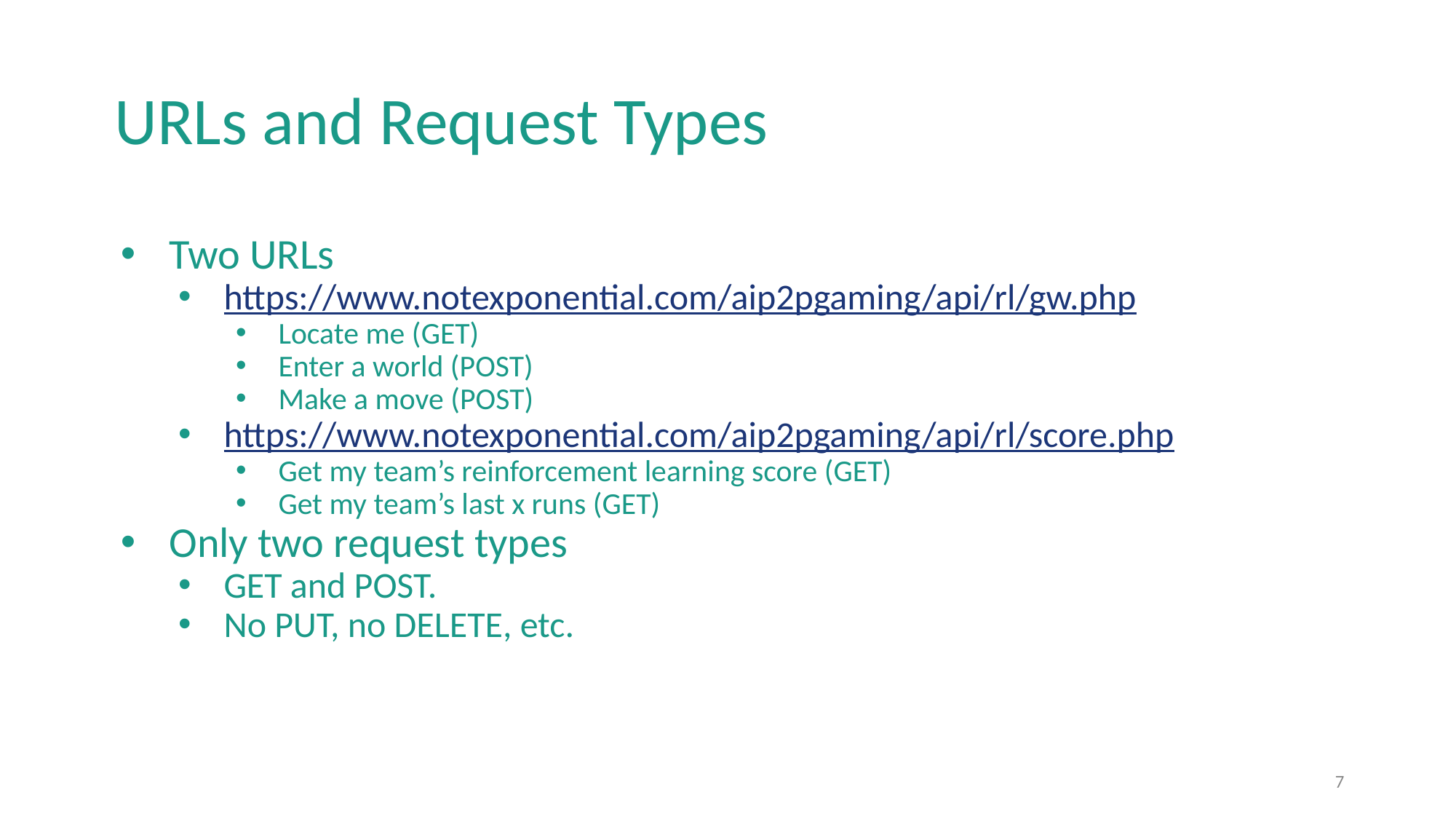

# URLs and Request Types
Two URLs
https://www.notexponential.com/aip2pgaming/api/rl/gw.php
Locate me (GET)
Enter a world (POST)
Make a move (POST)
https://www.notexponential.com/aip2pgaming/api/rl/score.php
Get my team’s reinforcement learning score (GET)
Get my team’s last x runs (GET)
Only two request types
GET and POST.
No PUT, no DELETE, etc.
7